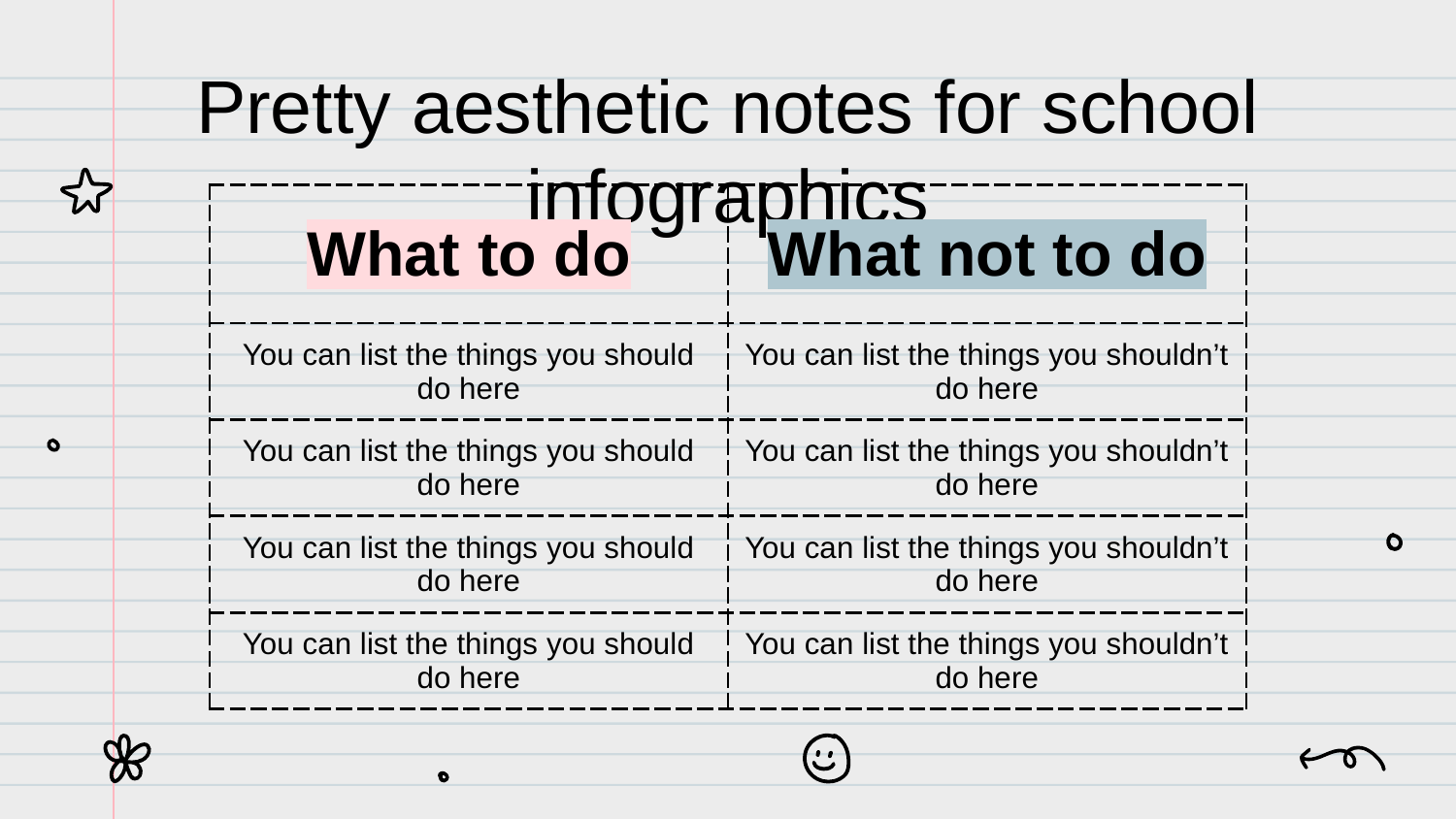

# Pretty aesthetic notes for school infographics
| What to do | What not to do |
| --- | --- |
| You can list the things you should do here | You can list the things you shouldn’t do here |
| You can list the things you should do here | You can list the things you shouldn’t do here |
| You can list the things you should do here | You can list the things you shouldn’t do here |
| You can list the things you should do here | You can list the things you shouldn’t do here |